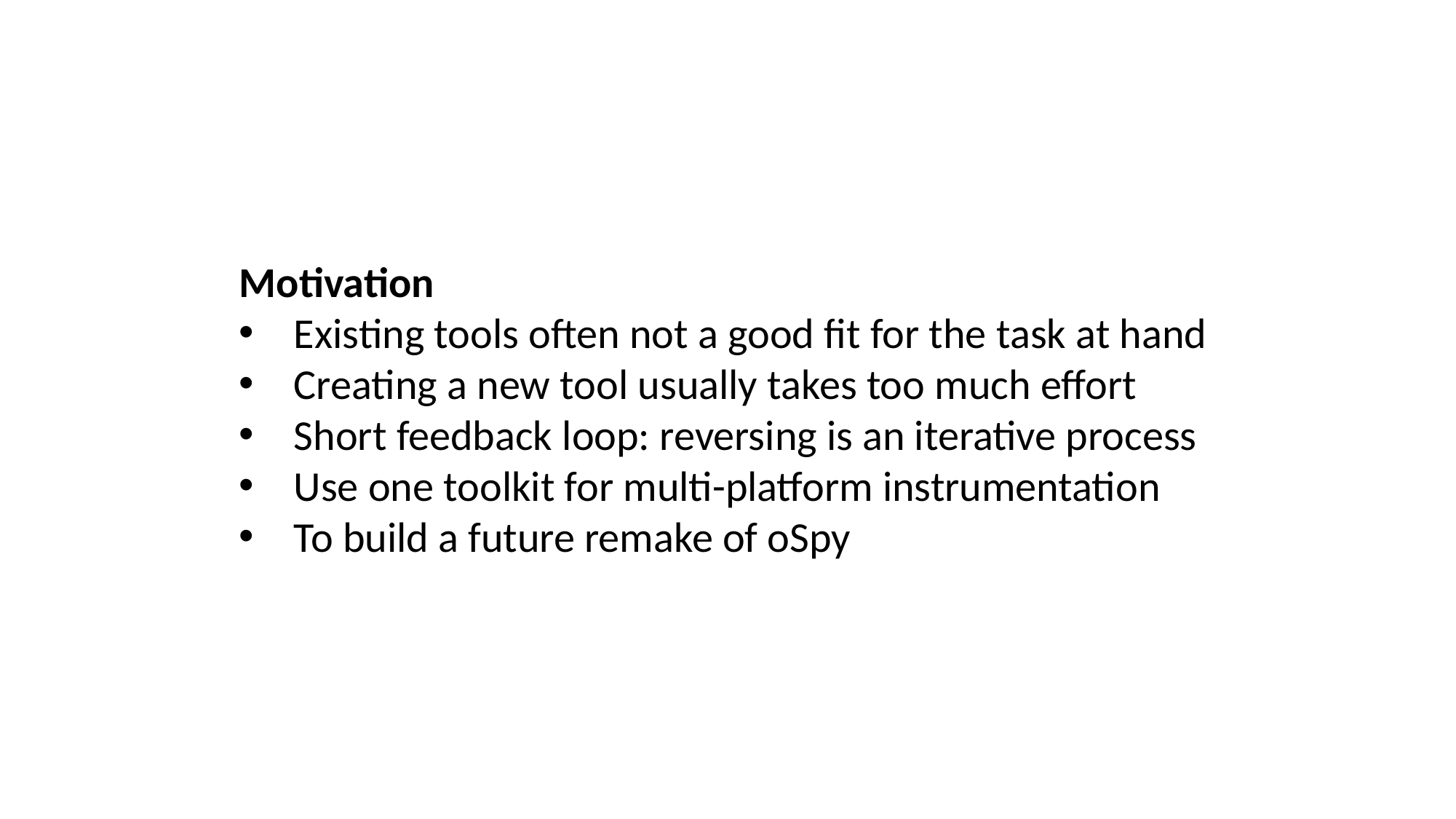

Motivation
Existing tools often not a good fit for the task at hand
Creating a new tool usually takes too much effort
Short feedback loop: reversing is an iterative process
Use one toolkit for multi-platform instrumentation
To build a future remake of oSpy